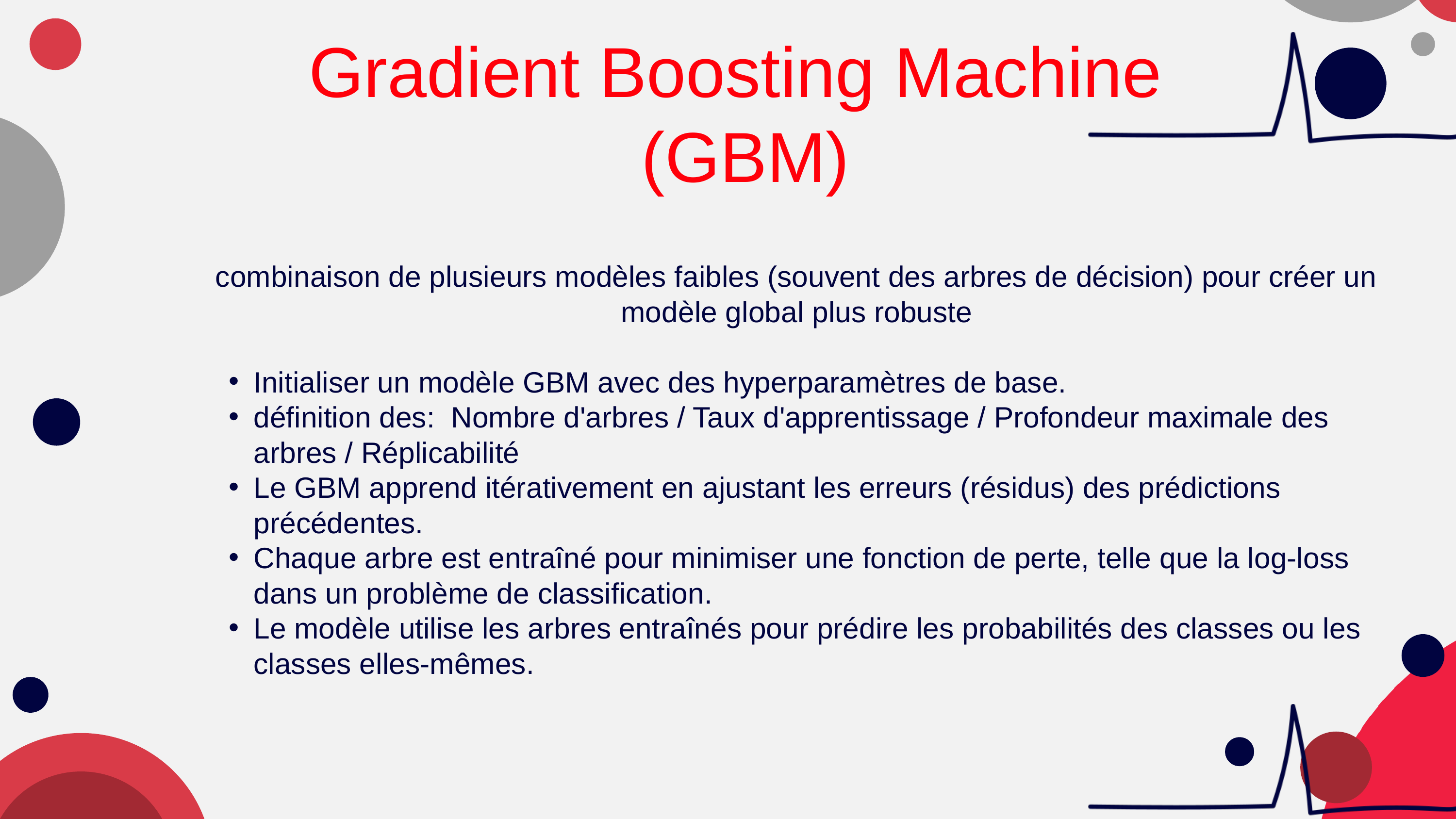

Gradient Boosting Machine
(GBM)

combinaison de plusieurs modèles faibles (souvent des arbres de décision) pour créer un modèle global plus robuste

Initialiser un modèle GBM avec des hyperparamètres de base.
définition des:  Nombre d'arbres / Taux d'apprentissage / Profondeur maximale des arbres / Réplicabilité
Le GBM apprend itérativement en ajustant les erreurs (résidus) des prédictions précédentes.
Chaque arbre est entraîné pour minimiser une fonction de perte, telle que la log-loss dans un problème de classification.
Le modèle utilise les arbres entraînés pour prédire les probabilités des classes ou les classes elles-mêmes.